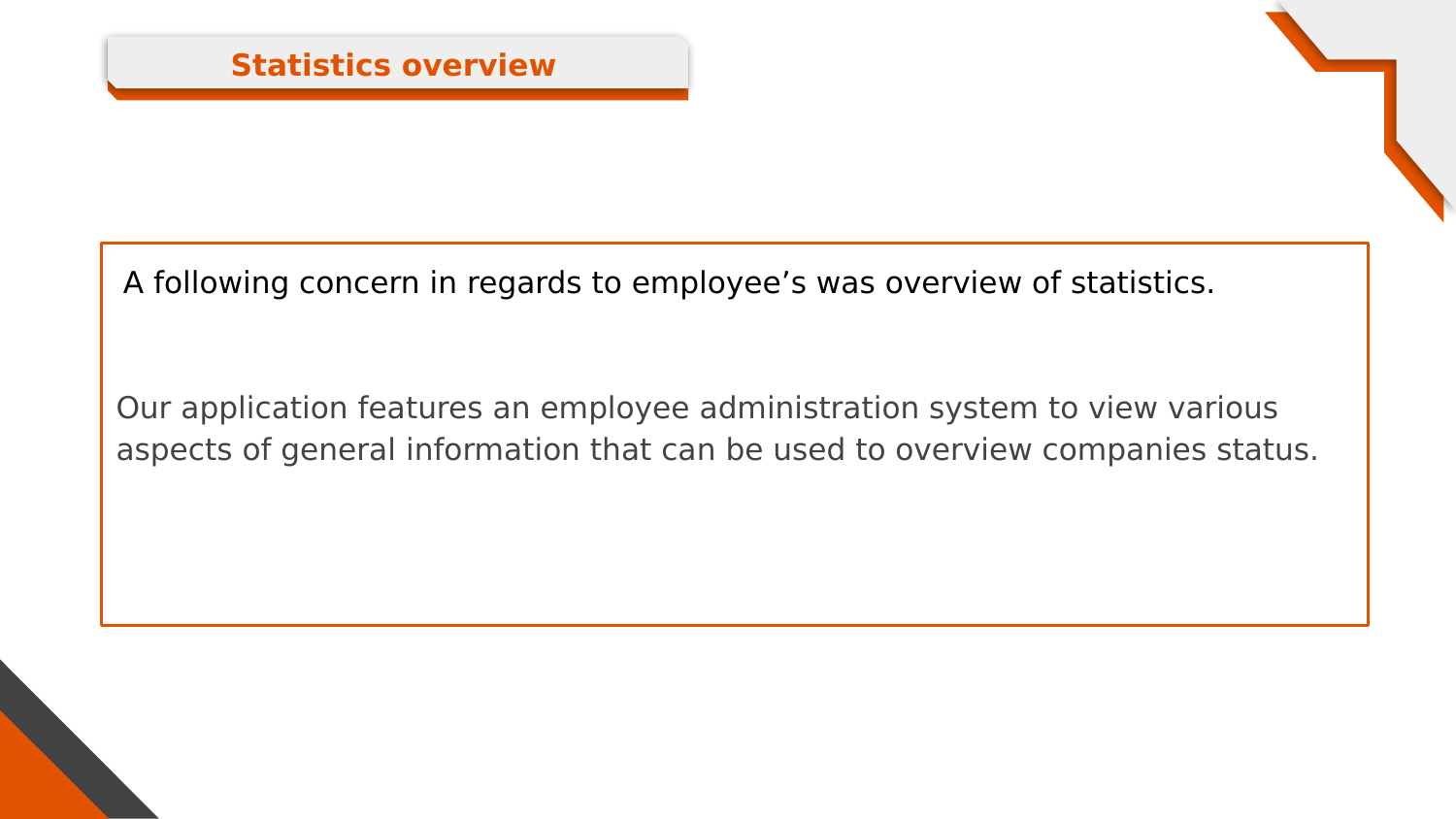

# Statistics overview

 A following concern in regards to employee’s was overview of statistics.

Our application features an employee administration system to view various aspects of general information that can be used to overview companies status.